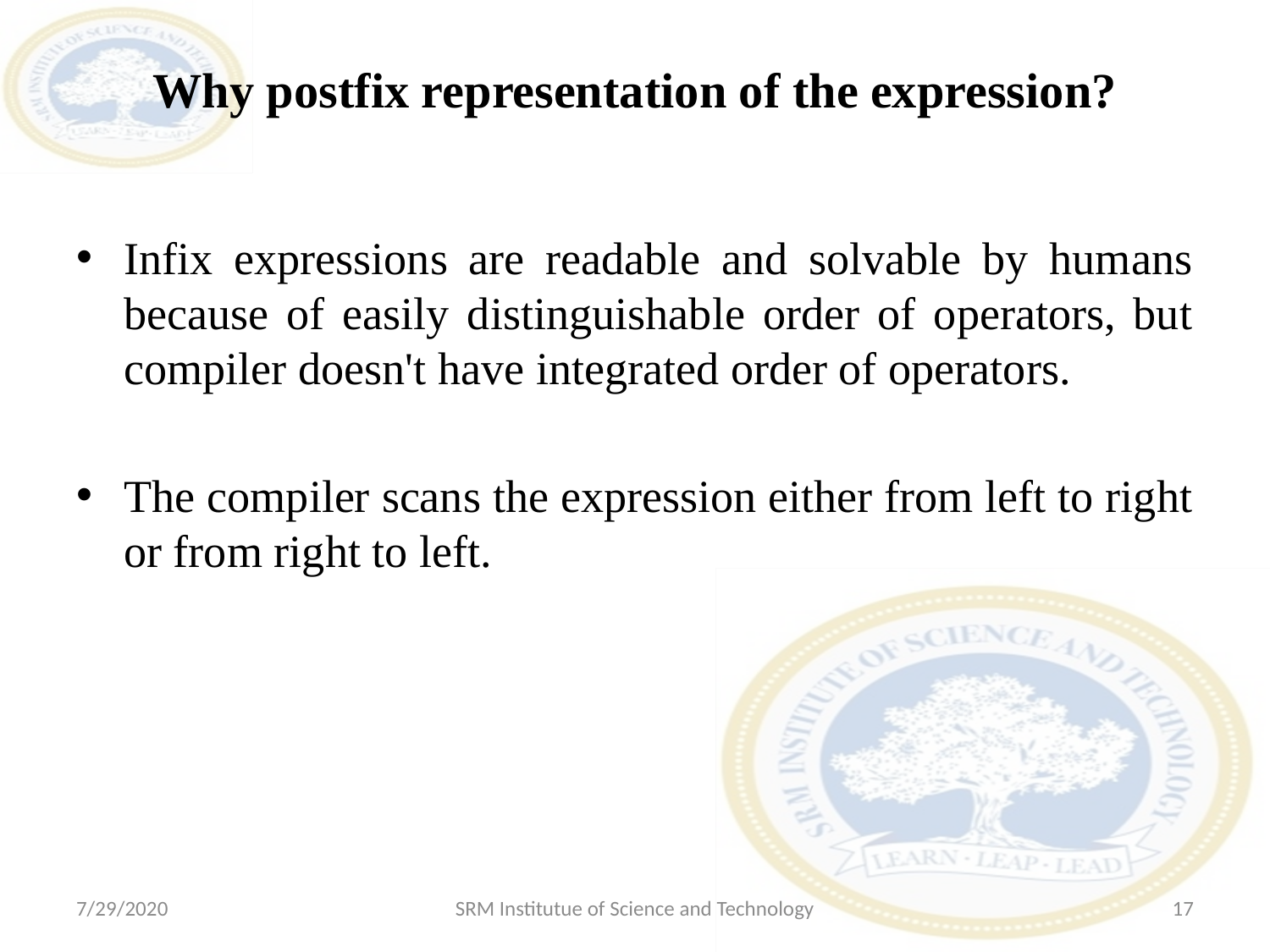

# Why postfix representation of the expression?
Infix expressions are readable and solvable by humans because of easily distinguishable order of operators, but compiler doesn't have integrated order of operators.

The compiler scans the expression either from left to right or from right to left.

7/29/2020
SRM Institutue of Science and Technology
17